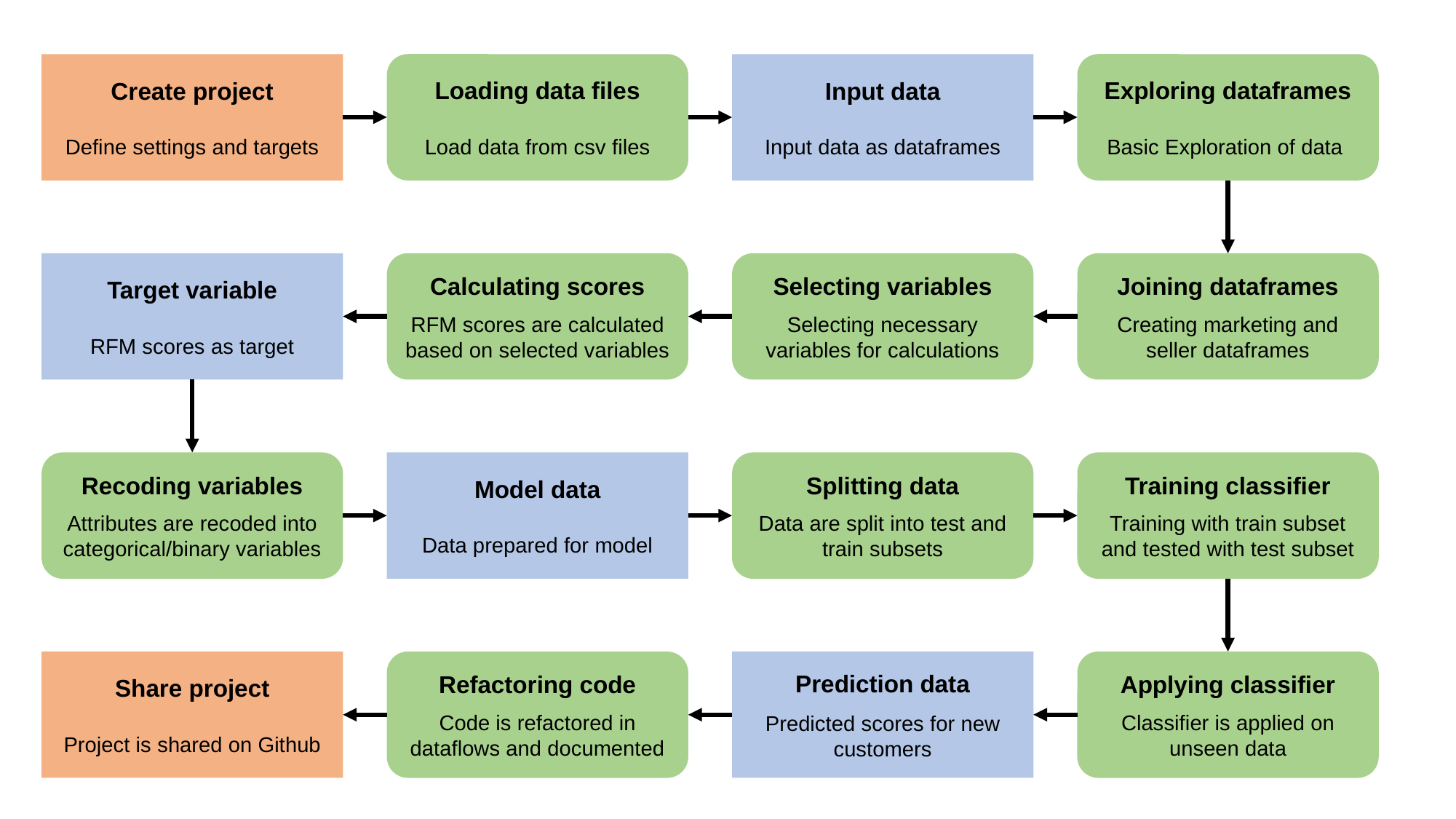

Loading data files

Load data from csv files
Exploring dataframes

Basic Exploration of data
Create project

Define settings and targets
Input data

Input data as dataframes
Target variable

RFM scores as target
Calculating scores

RFM scores are calculated based on selected variables
Selecting variables

Selecting necessary variables for calculations
Joining dataframes

Creating marketing and seller dataframes
Recoding variables

Attributes are recoded into categorical/binary variables
Splitting data

Data are split into test and train subsets
Training classifier

Training with train subset and tested with test subset
Model data

Data prepared for model
Share project

Project is shared on Github
Refactoring code

Code is refactored in dataflows and documented
Applying classifier

Classifier is applied on unseen data
Prediction data

Predicted scores for new customers